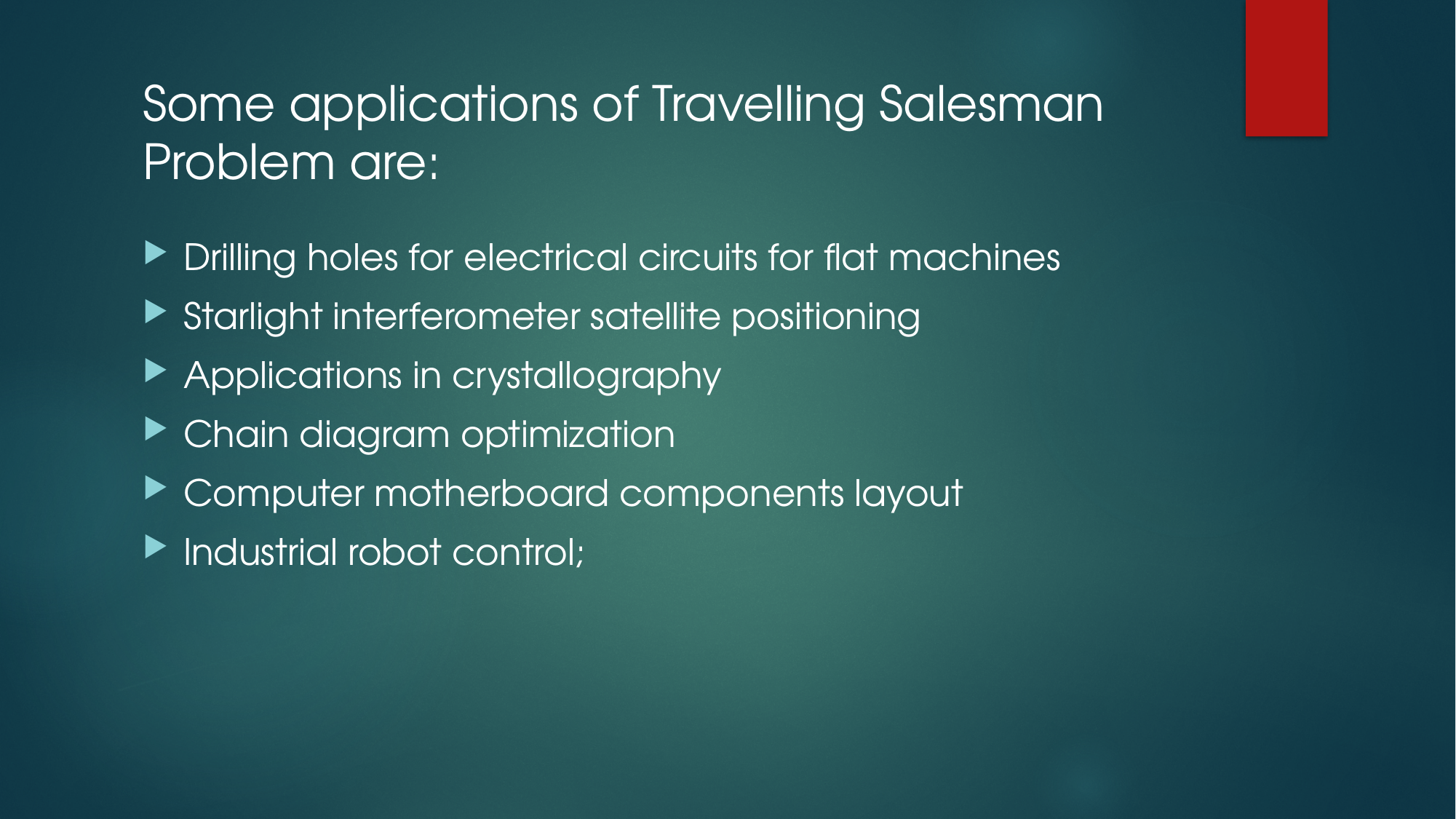

Some applications of Travelling Salesman Problem are:

Drilling holes for electrical circuits for flat machines
Starlight interferometer satellite positioning
Applications in crystallography
Chain diagram optimization
Computer motherboard components layout
Industrial robot control;